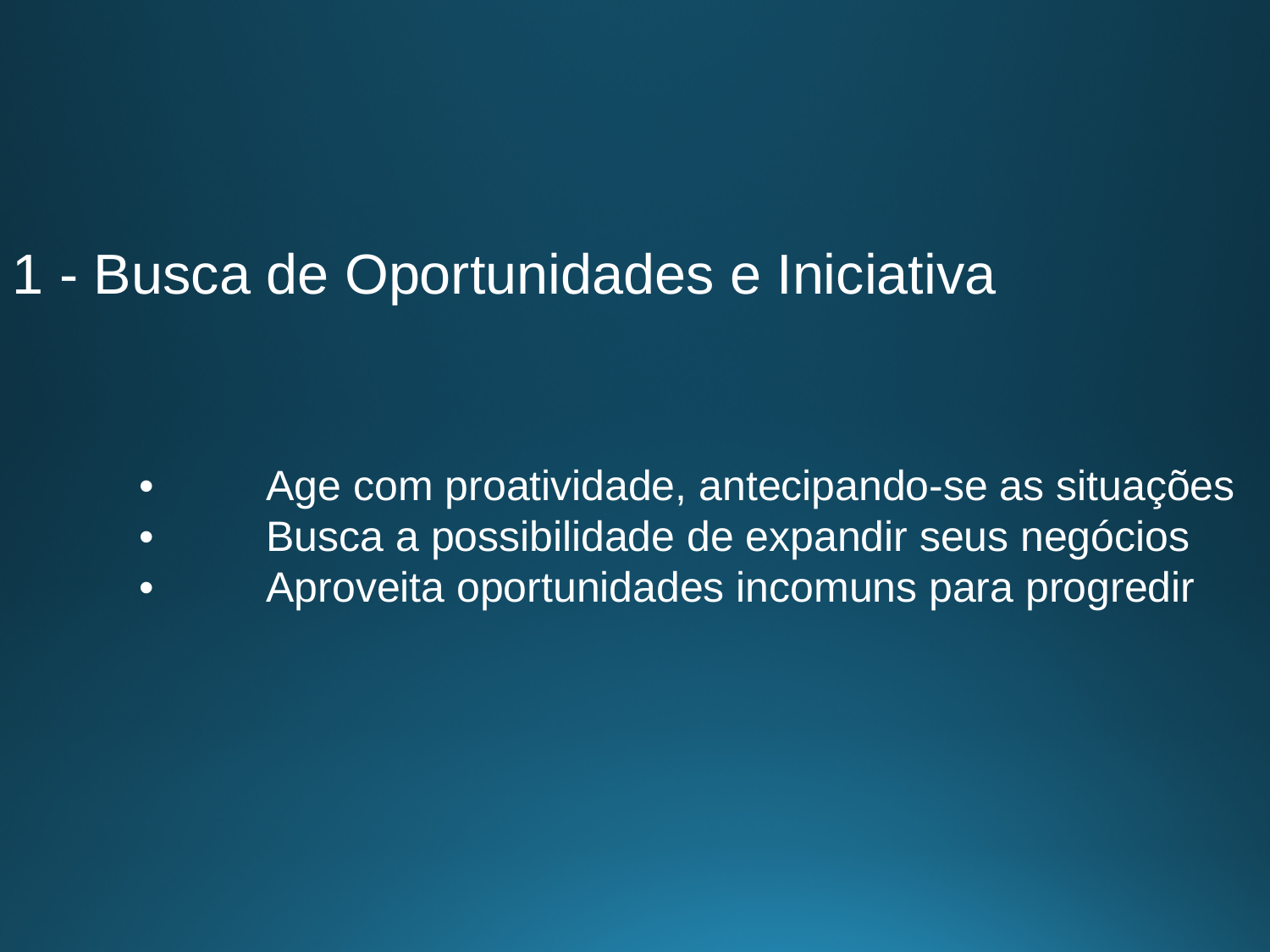

1 - Busca de Oportunidades e Iniciativa

	•	Age com proatividade, antecipando-se as situações
	•	Busca a possibilidade de expandir seus negócios
	•	Aproveita oportunidades incomuns para progredir